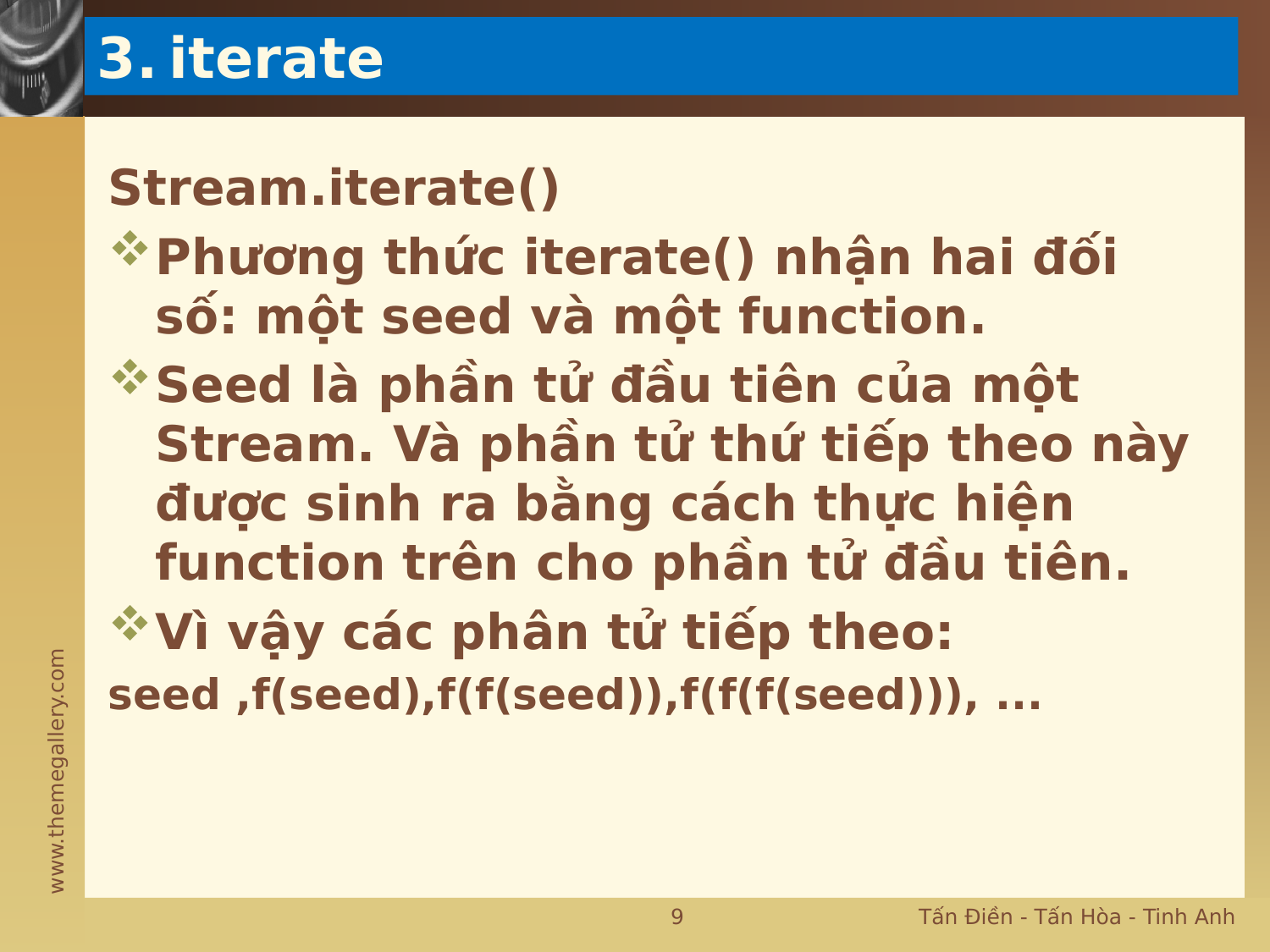

# iterate
Stream.iterate()
Phương thức iterate() nhận hai đối số: một seed và một function.
Seed là phần tử đầu tiên của một Stream. Và phần tử thứ tiếp theo này được sinh ra bằng cách thực hiện function trên cho phần tử đầu tiên.
Vì vậy các phân tử tiếp theo:
seed ,f(seed),f(f(seed)),f(f(f(seed))), ...
9
Tấn Điền - Tấn Hòa - Tinh Anh